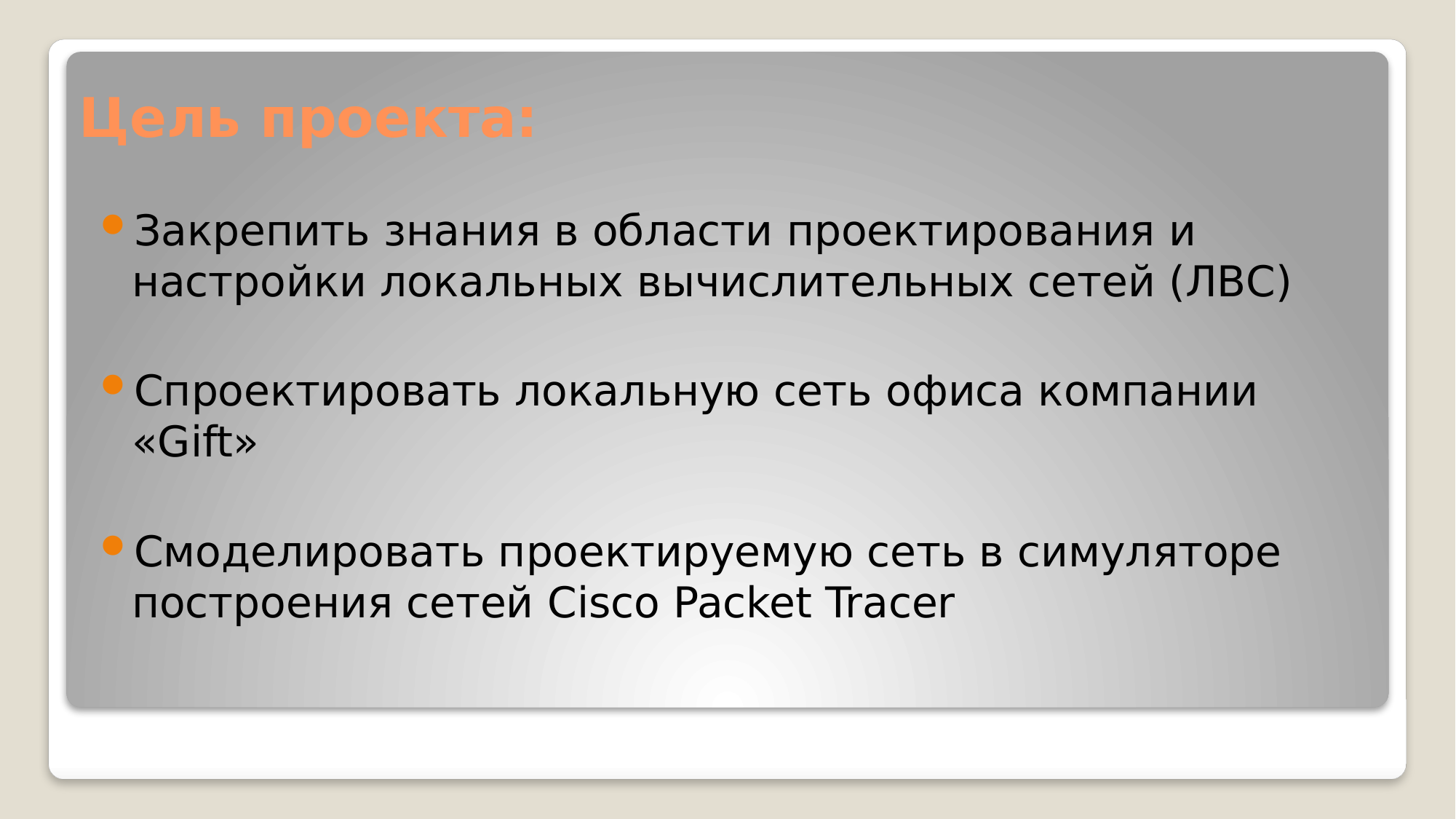

# Цель проекта:
Закрепить знания в области проектирования и настройки локальных вычислительных сетей (ЛВС)

Спроектировать локальную сеть офиса компании «Gift»

Смоделировать проектируемую сеть в симуляторе построения сетей Cisco Packet Tracer